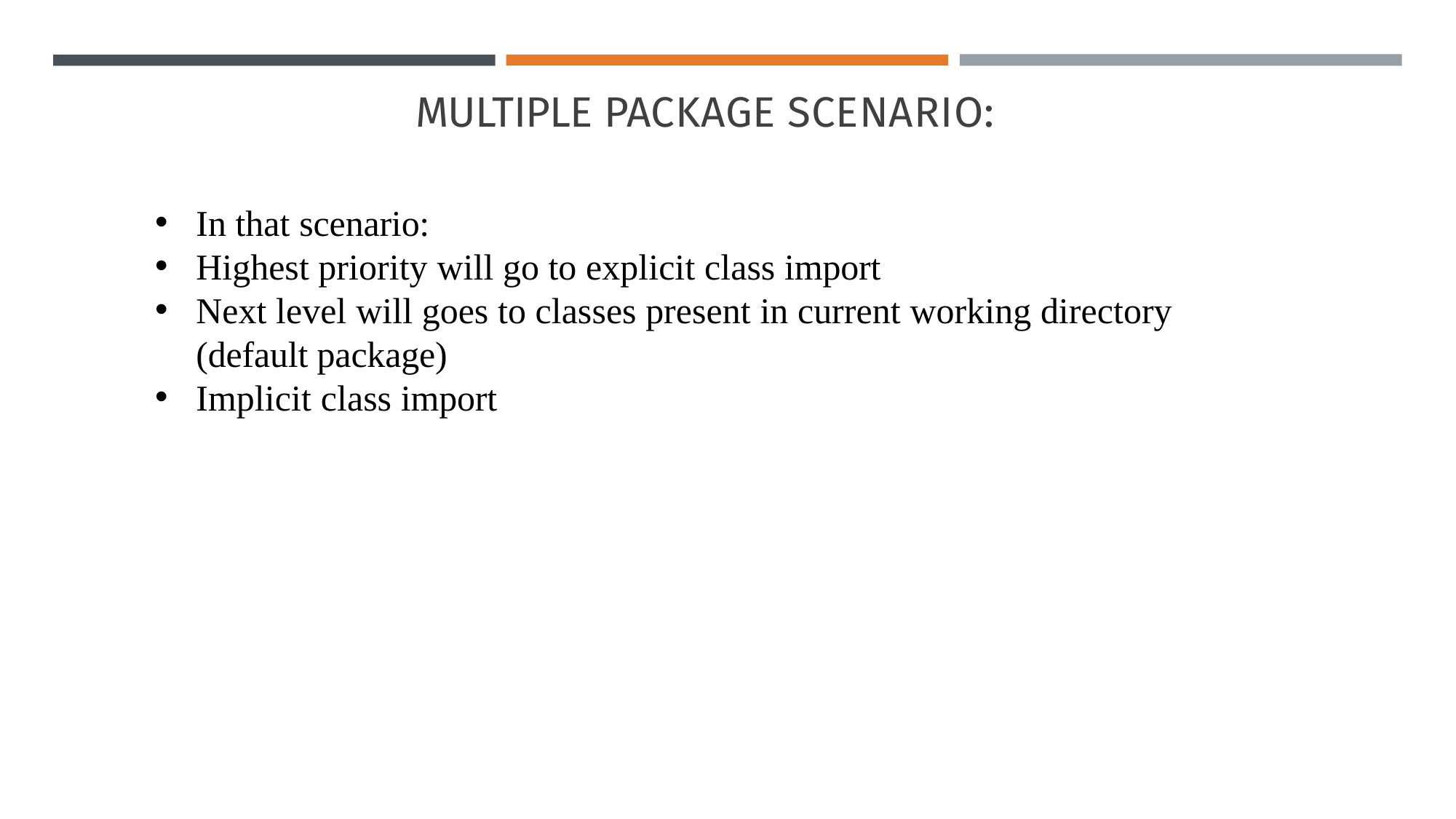

# MULTIPLE PACKAGE SCENARIO:
In that scenario:
Highest priority will go to explicit class import
Next level will goes to classes present in current working directory (default package)
Implicit class import